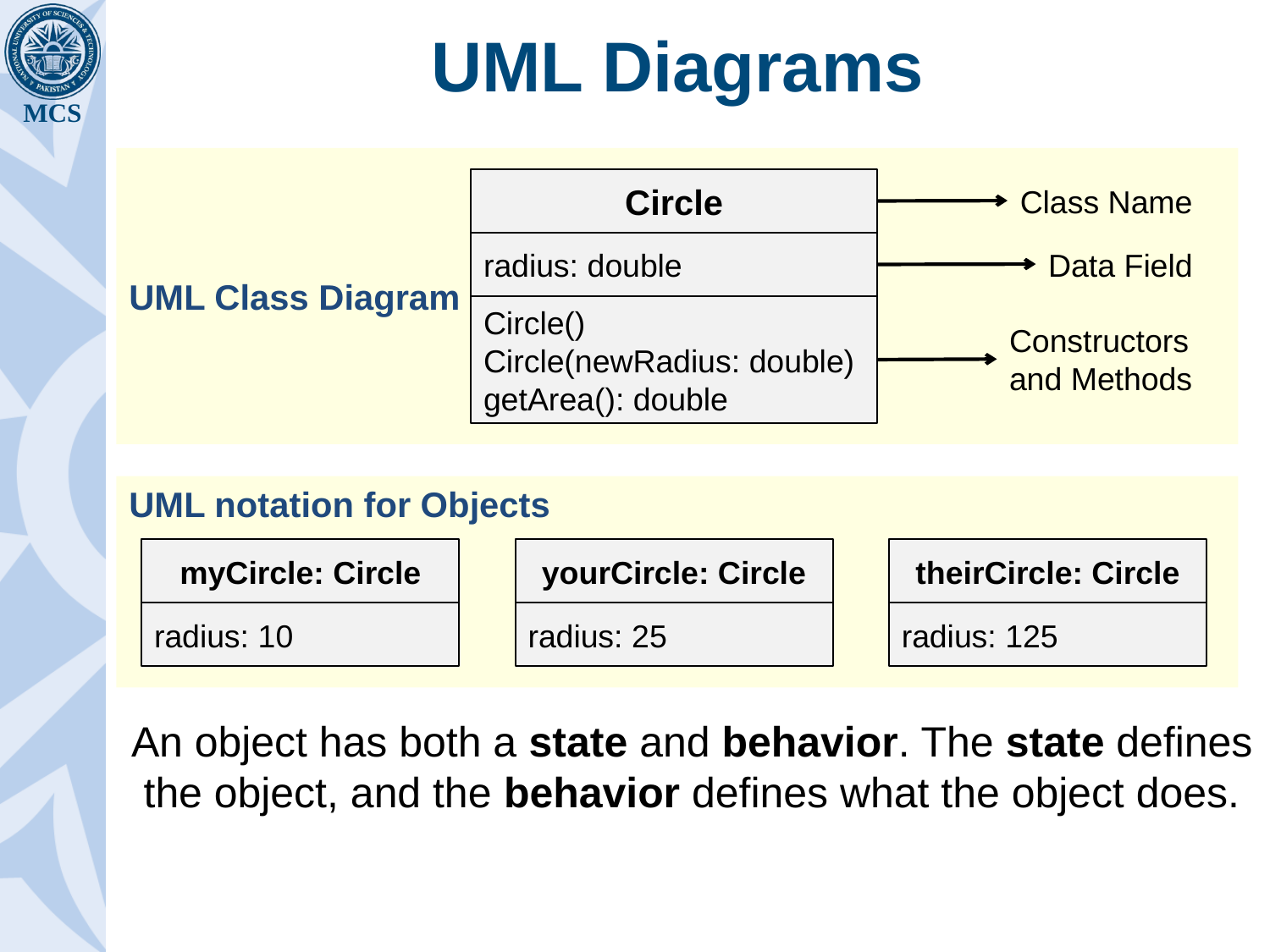

# UML Diagrams
UML Class Diagram
Circle
radius: double
Circle()
Circle(newRadius: double)
getArea(): double
Class Name
Data Field
Constructors
and Methods
UML notation for Objects
myCircle: Circle
radius: 10
yourCircle: Circle
radius: 25
theirCircle: Circle
radius: 125
An object has both a state and behavior. The state defines
the object, and the behavior defines what the object does.